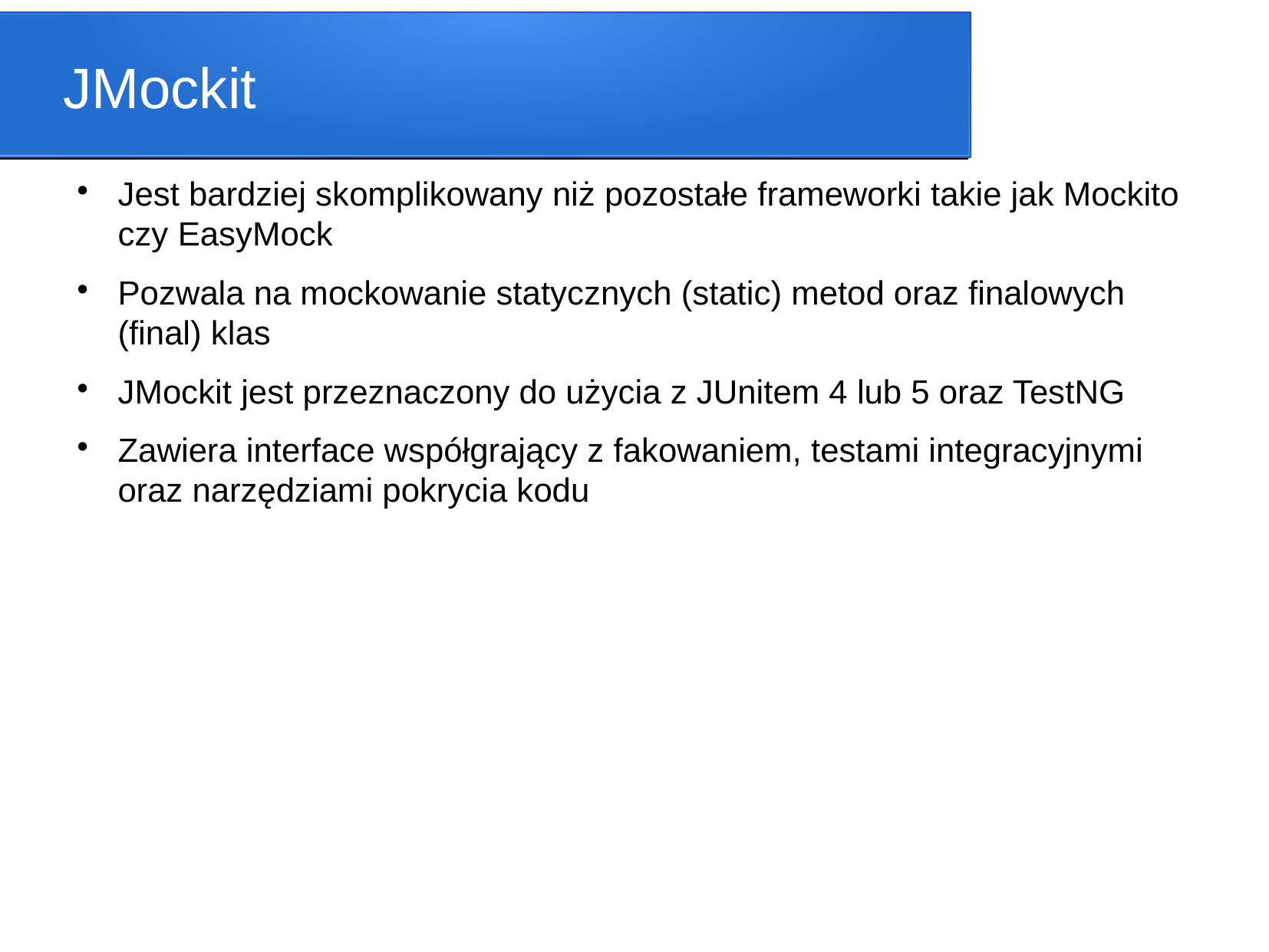

JMockit
Jest bardziej skomplikowany niż pozostałe frameworki takie jak Mockito czy EasyMock
Pozwala na mockowanie statycznych (static) metod oraz finalowych (final) klas
JMockit jest przeznaczony do użycia z JUnitem 4 lub 5 oraz TestNG
Zawiera interface współgrający z fakowaniem, testami integracyjnymi oraz narzędziami pokrycia kodu